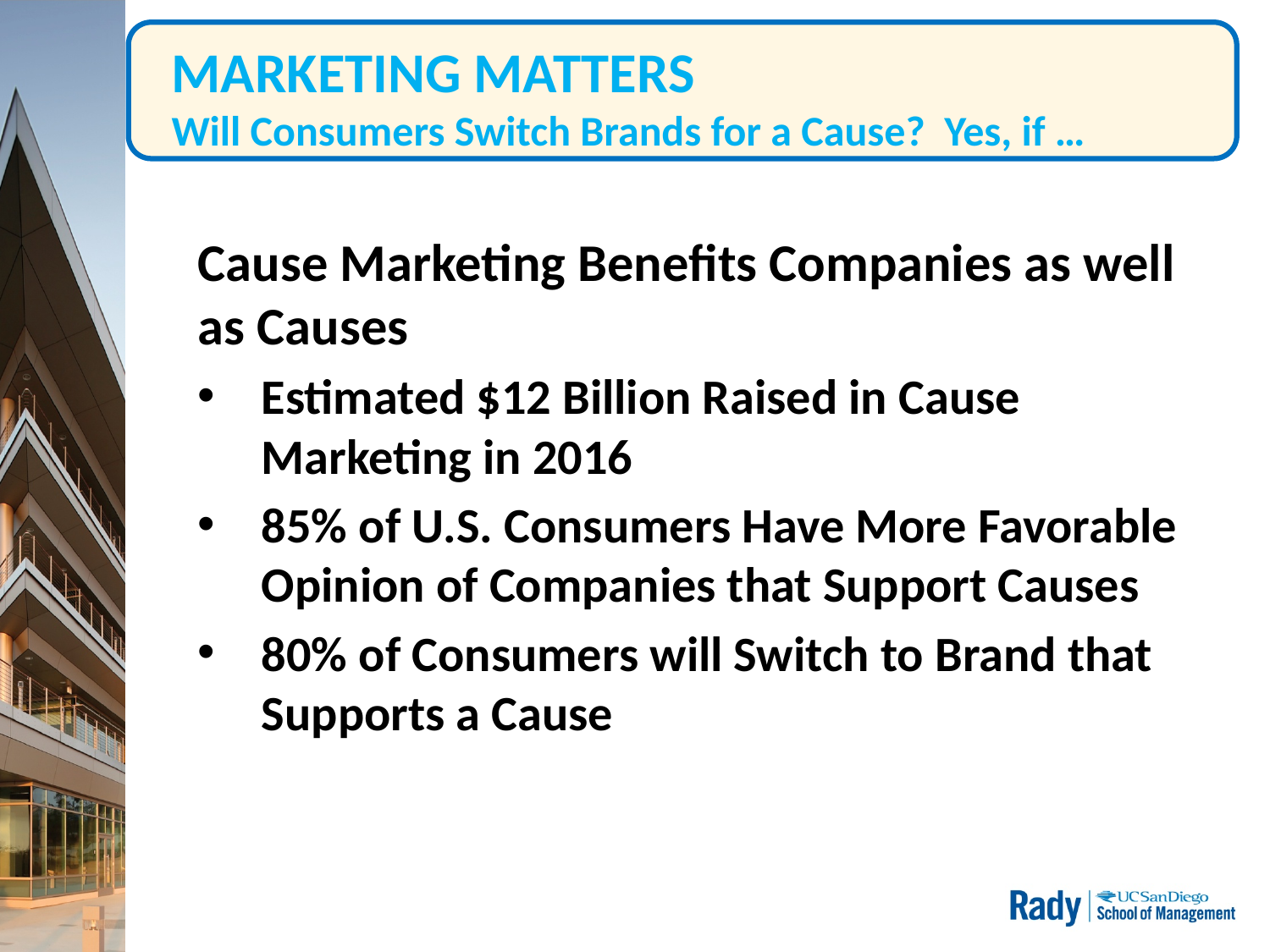

# MARKETING MATTERS Will Consumers Switch Brands for a Cause?  Yes, if …
Cause Marketing Benefits Companies as well as Causes
Estimated $12 Billion Raised in Cause Marketing in 2016
85% of U.S. Consumers Have More Favorable Opinion of Companies that Support Causes
80% of Consumers will Switch to Brand that Supports a Cause